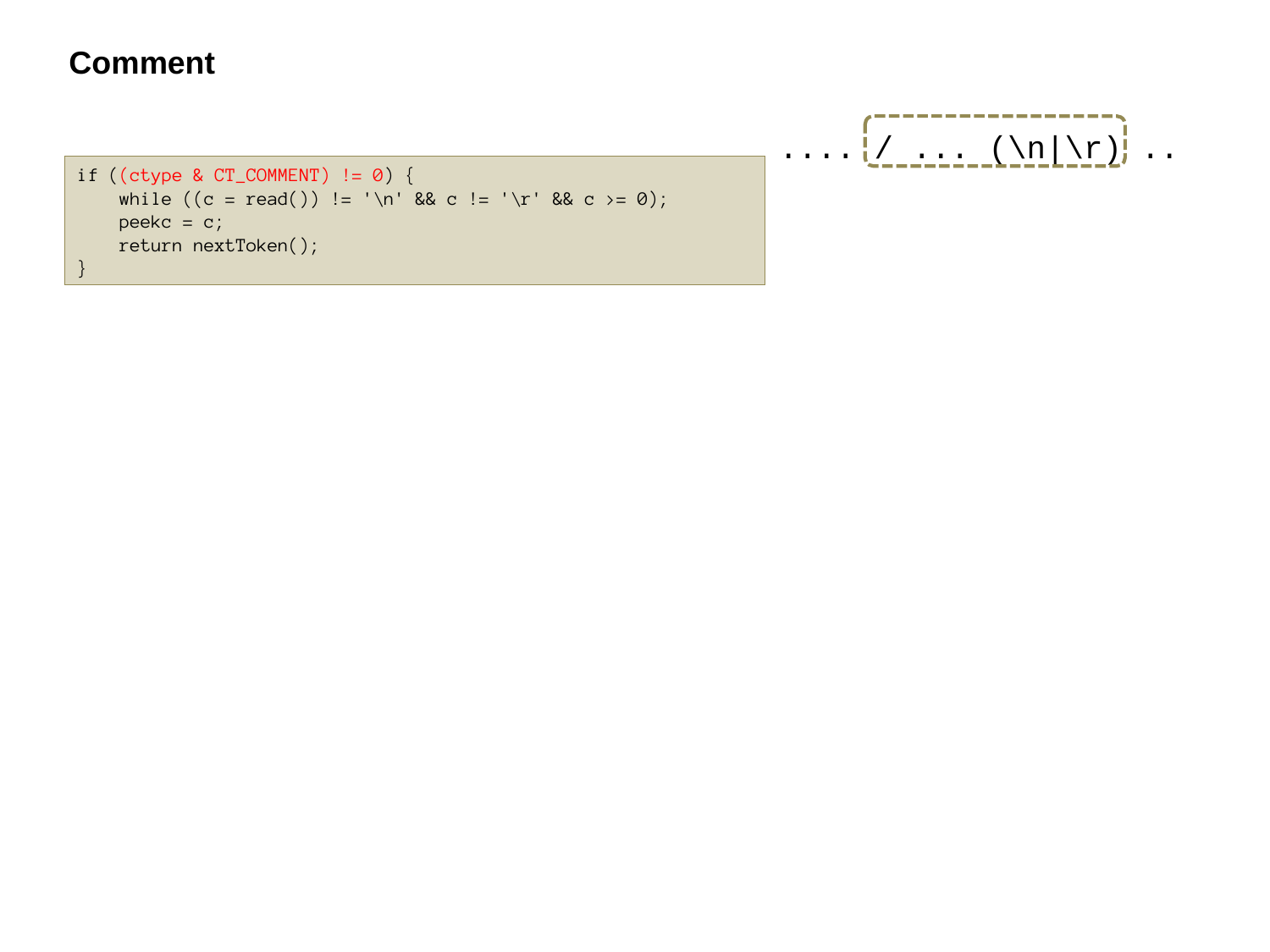

Comment

.... / ... (\n|\r) ..

if ((ctype & CT_COMMENT) != 0) {
    while ((c = read()) != '\n' && c != '\r' && c >= 0);
    peekc = c;
    return nextToken();
}